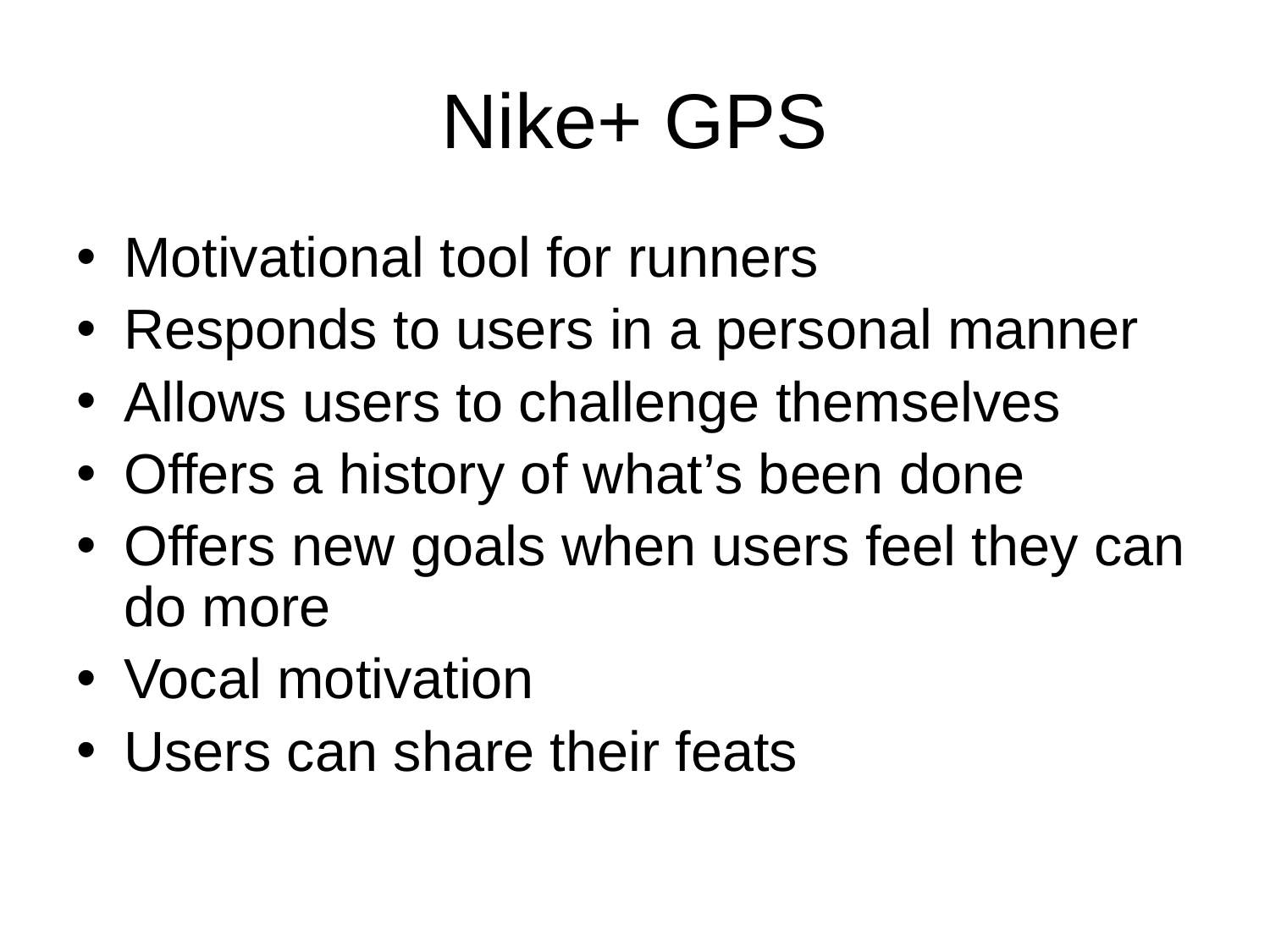

Nike+ GPS
Motivational tool for runners
Responds to users in a personal manner
Allows users to challenge themselves
Offers a history of what’s been done
Offers new goals when users feel they can do more
Vocal motivation
Users can share their feats